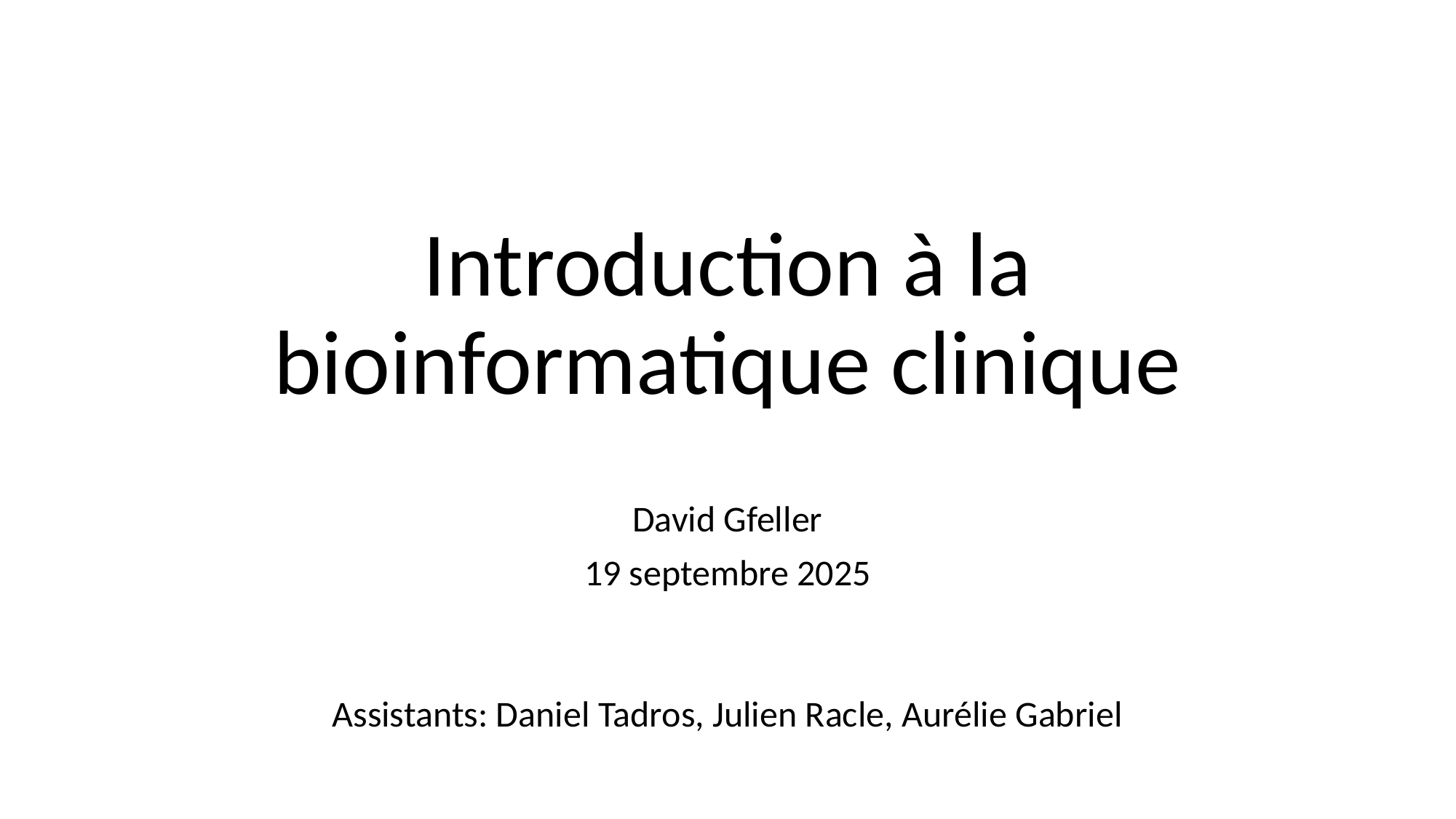

# Introduction à la bioinformatique clinique
David Gfeller
19 septembre 2025
Assistants: Daniel Tadros, Julien Racle, Aurélie Gabriel